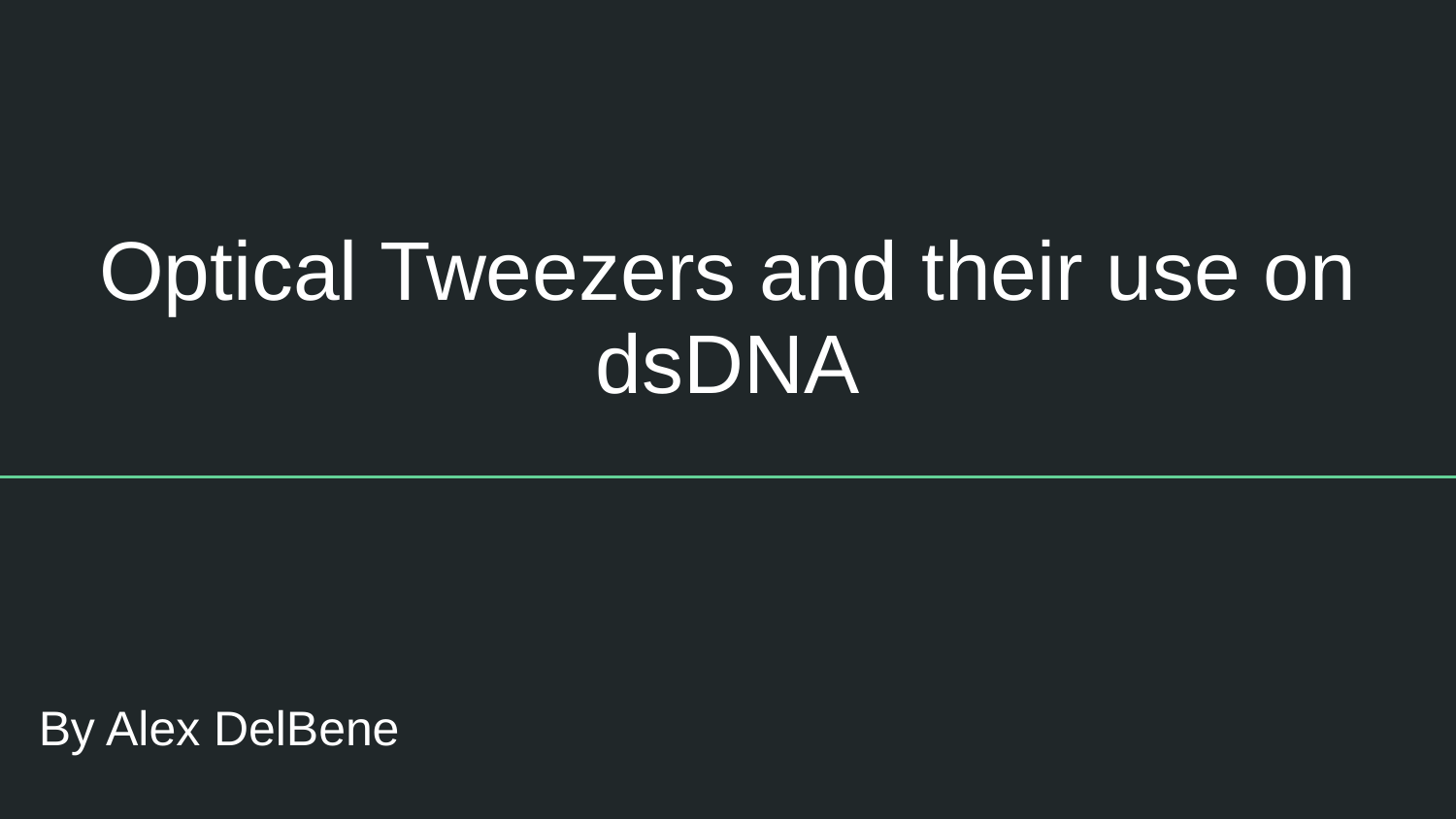

# Optical Tweezers and their use on dsDNA
By Alex DelBene